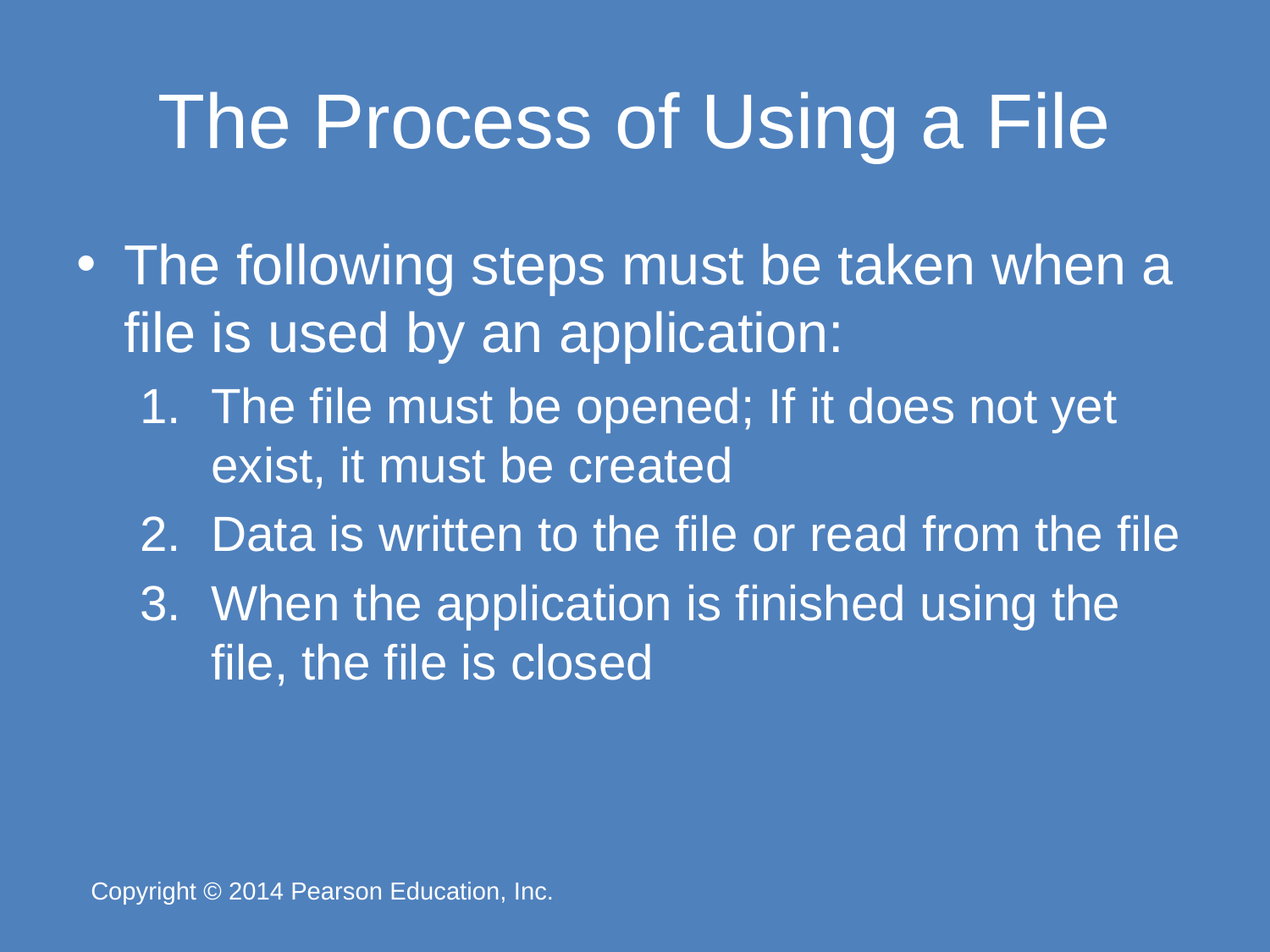

# The Process of Using a File
The following steps must be taken when a file is used by an application:
The file must be opened; If it does not yet exist, it must be created
Data is written to the file or read from the file
When the application is finished using the file, the file is closed